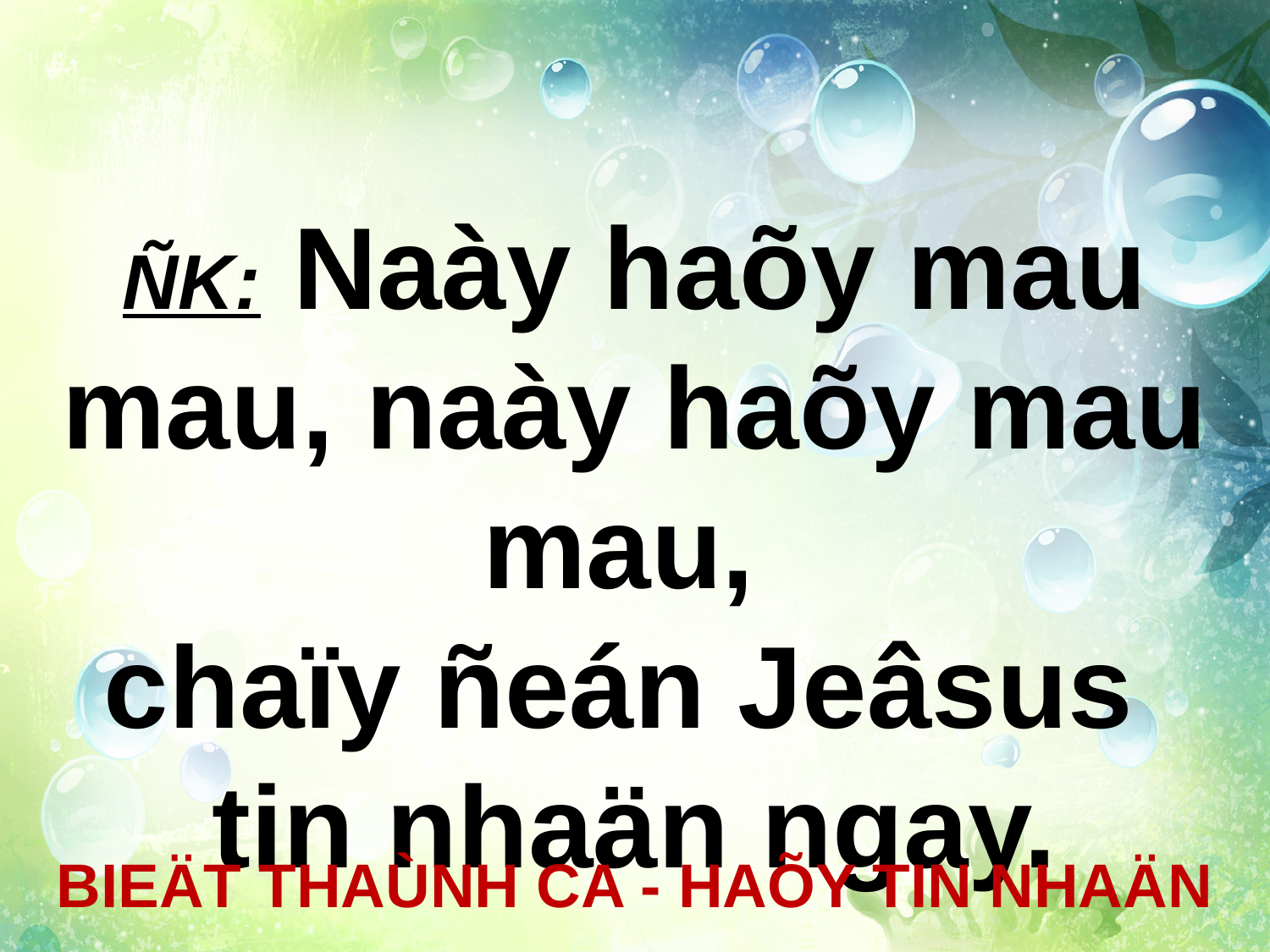

ÑK: Naày haõy mau mau, naày haõy mau mau,
chaïy ñeán Jeâsus
tin nhaän ngay.
BIEÄT THAÙNH CA - HAÕY TIN NHAÄN